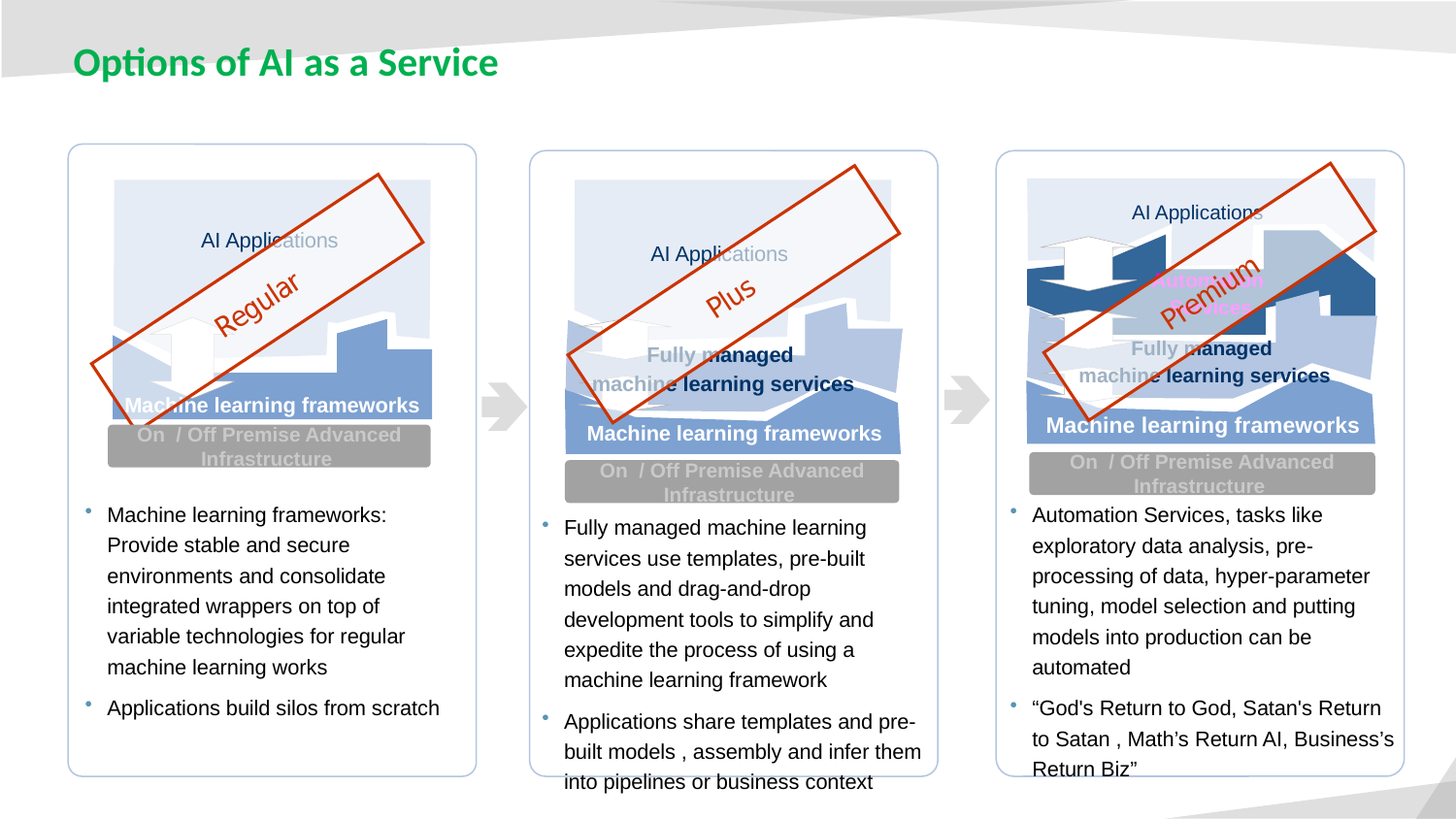

Options of AI as a Service

AI Applications
AI Applications
AI Applications

Premium
Plus
Automation
 Services
Regular

Fully managed
machine learning services
Fully managed
machine learning services

Machine learning frameworks

Machine learning frameworks
Machine learning frameworks
On  / Off Premise Advanced Infrastructure
On  / Off Premise Advanced Infrastructure
On  / Off Premise Advanced Infrastructure
Machine learning frameworks: Provide stable and secure environments and consolidate integrated wrappers on top of variable technologies for regular machine learning works
Applications build silos from scratch
Automation Services, tasks like exploratory data analysis, pre-processing of data, hyper-parameter tuning, model selection and putting models into production can be automated
“God's Return to God, Satan's Return to Satan , Math’s Return AI, Business’s Return Biz”
Fully managed machine learning services use templates, pre-built models and drag-and-drop development tools to simplify and expedite the process of using a machine learning framework
Applications share templates and pre-built models , assembly and infer them into pipelines or business context